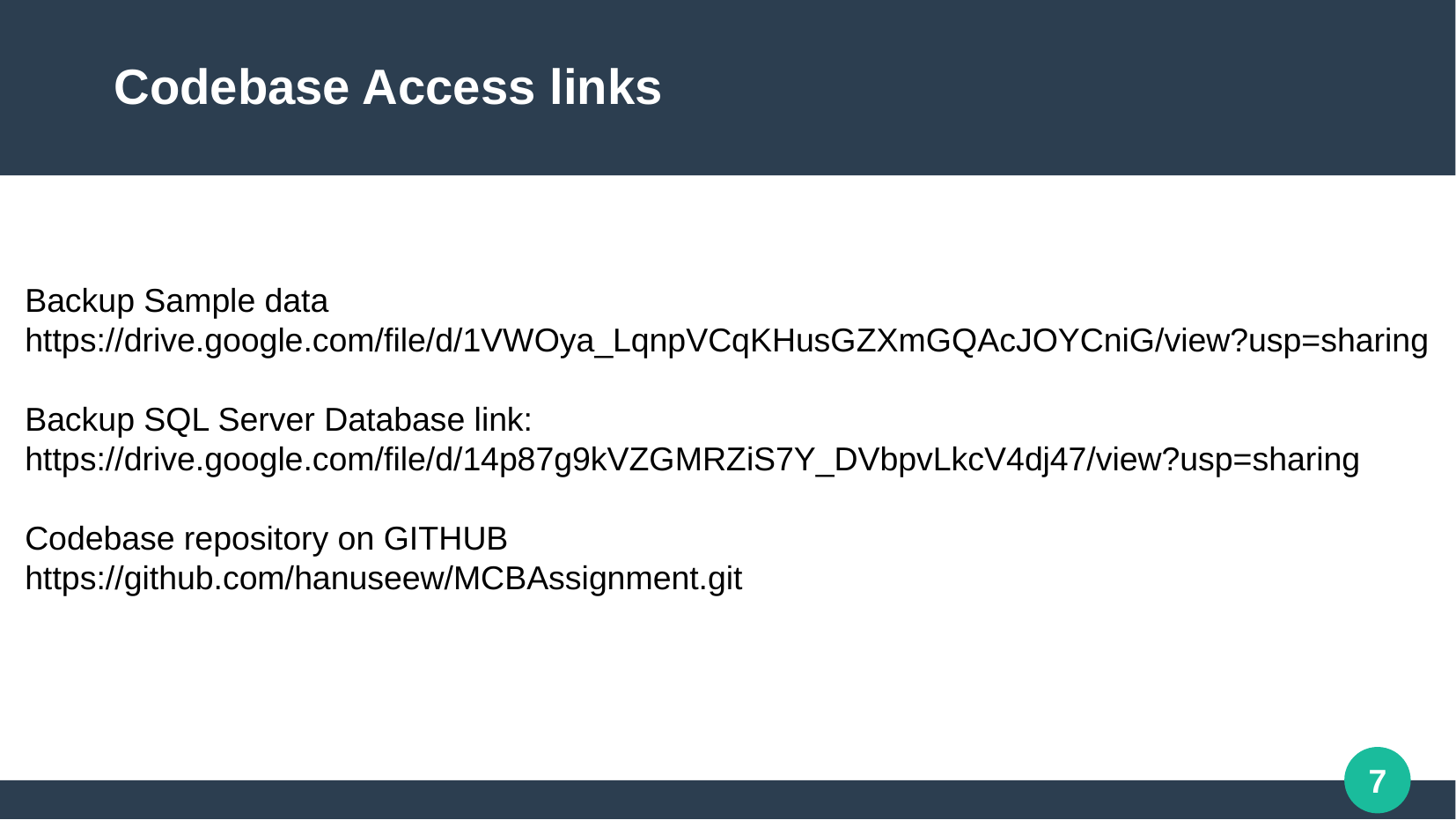

Codebase Access links
Backup Sample data
https://drive.google.com/file/d/1VWOya_LqnpVCqKHusGZXmGQAcJOYCniG/view?usp=sharing

Backup SQL Server Database link:
https://drive.google.com/file/d/14p87g9kVZGMRZiS7Y_DVbpvLkcV4dj47/view?usp=sharing

Codebase repository on GITHUB
https://github.com/hanuseew/MCBAssignment.git